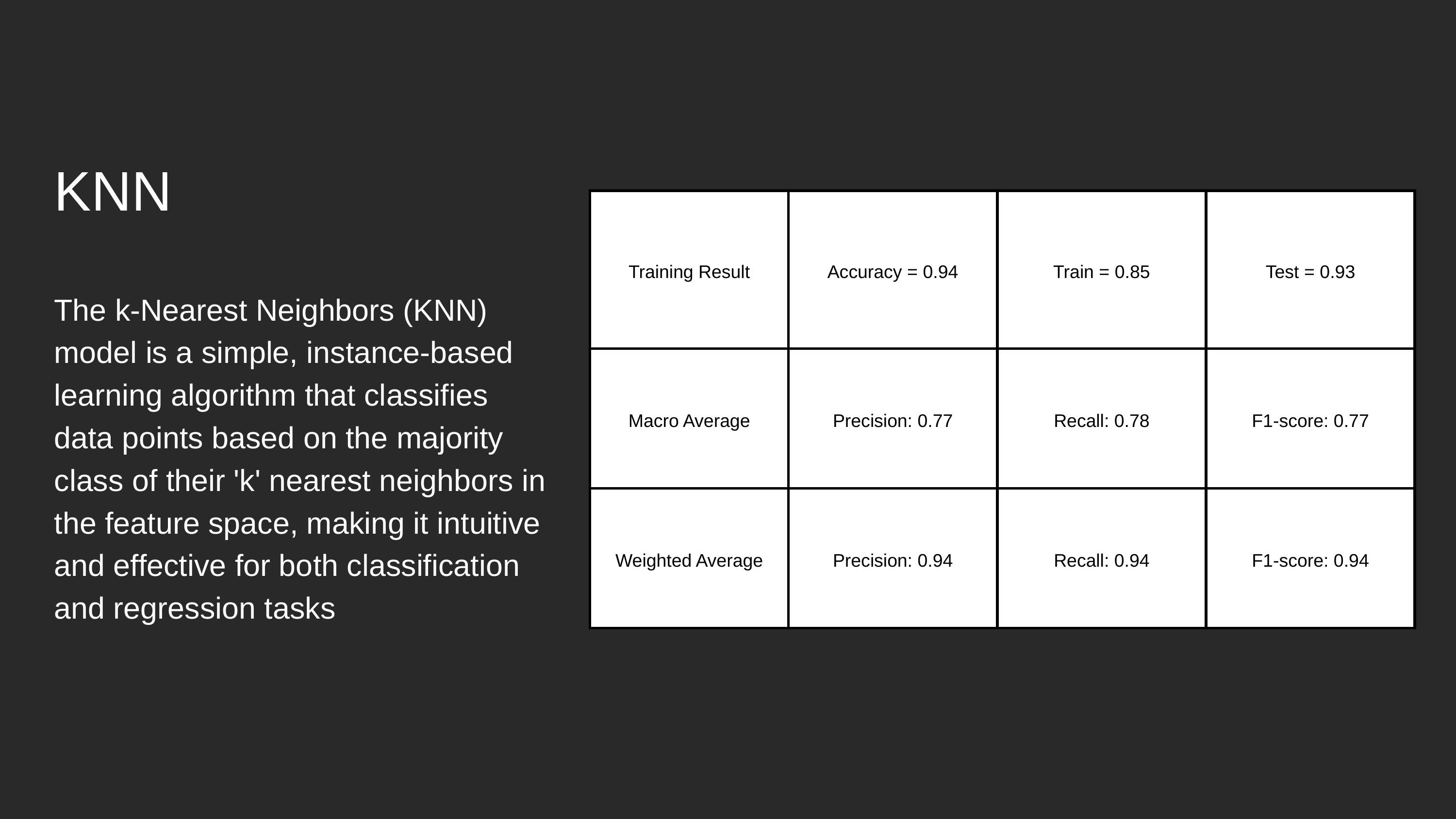

KNN

The k-Nearest Neighbors (KNN) model is a simple, instance-based learning algorithm that classifies data points based on the majority class of their 'k' nearest neighbors in the feature space, making it intuitive and effective for both classification and regression tasks
| Training Result | Accuracy = 0.94 | Train = 0.85 | Test = 0.93 |
| --- | --- | --- | --- |
| Macro Average | Precision: 0.77 | Recall: 0.78 | F1-score: 0.77 |
| Weighted Average | Precision: 0.94 | Recall: 0.94 | F1-score: 0.94 |